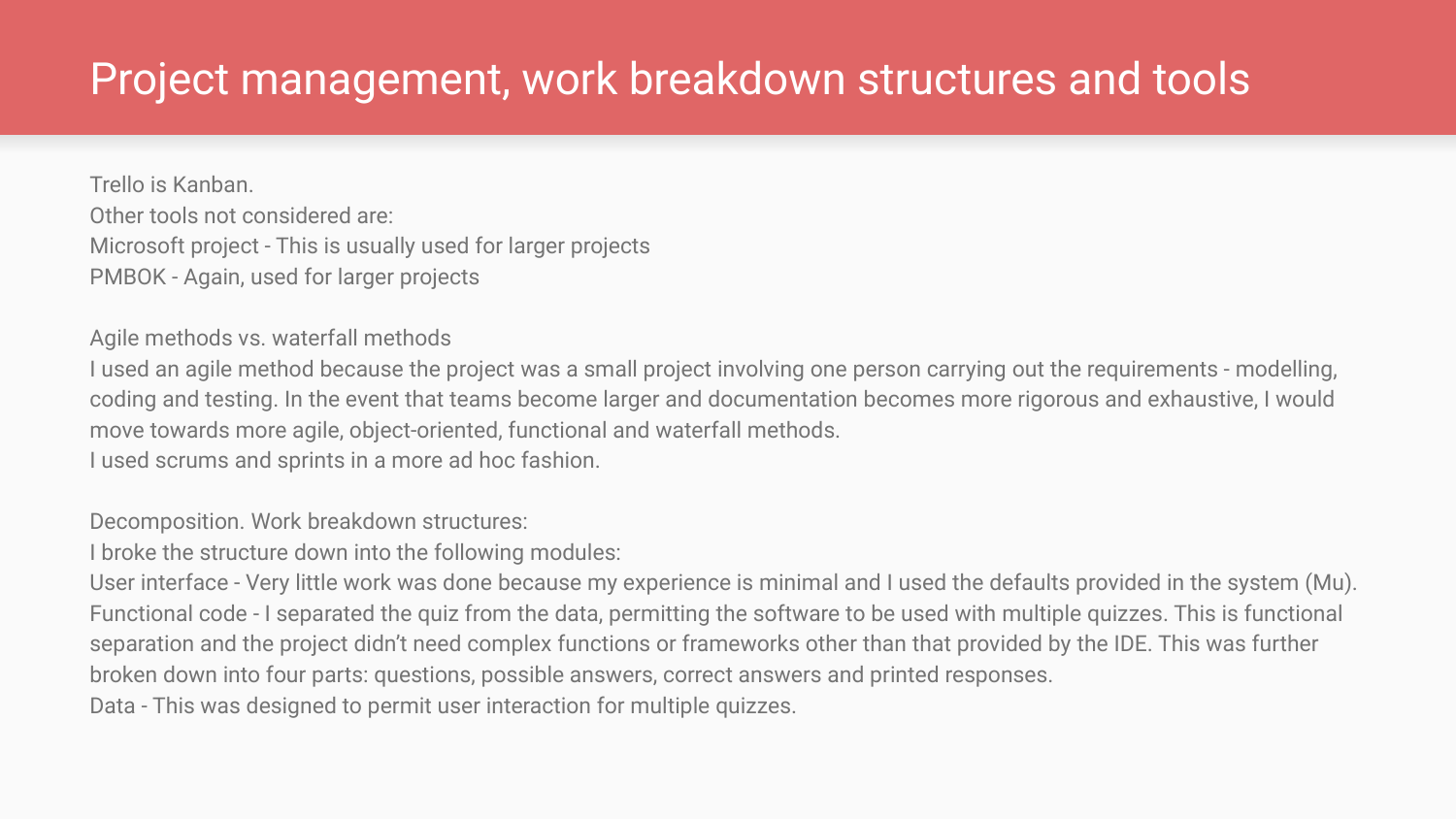

# Project management, work breakdown structures and tools
Trello is Kanban.
Other tools not considered are:
Microsoft project - This is usually used for larger projects
PMBOK - Again, used for larger projects

Agile methods vs. waterfall methods
I used an agile method because the project was a small project involving one person carrying out the requirements - modelling, coding and testing. In the event that teams become larger and documentation becomes more rigorous and exhaustive, I would move towards more agile, object-oriented, functional and waterfall methods.
I used scrums and sprints in a more ad hoc fashion.

Decomposition. Work breakdown structures:
I broke the structure down into the following modules:
User interface - Very little work was done because my experience is minimal and I used the defaults provided in the system (Mu).
Functional code - I separated the quiz from the data, permitting the software to be used with multiple quizzes. This is functional separation and the project didn’t need complex functions or frameworks other than that provided by the IDE. This was further broken down into four parts: questions, possible answers, correct answers and printed responses.
Data - This was designed to permit user interaction for multiple quizzes.